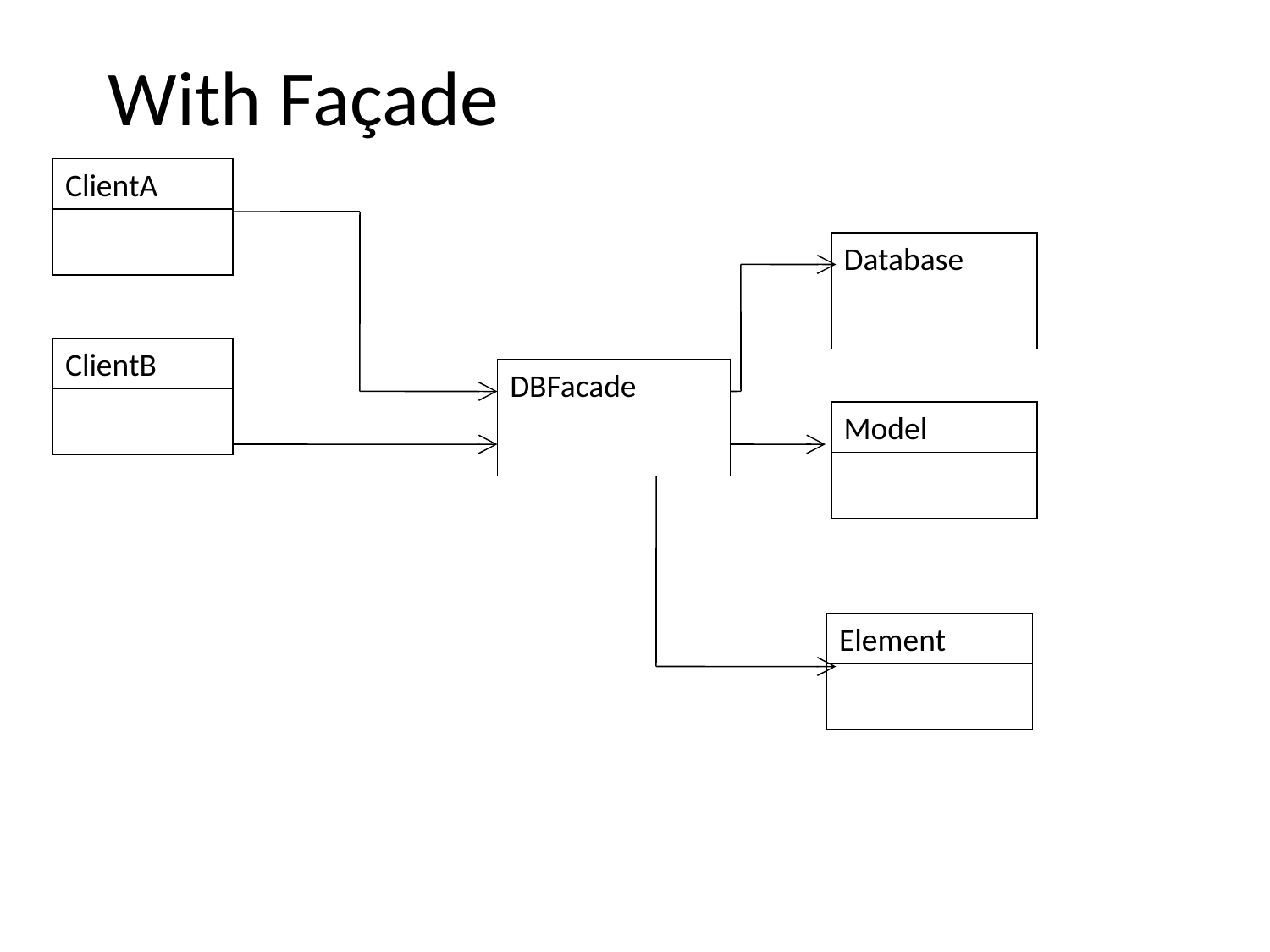

# With Façade

ClientA

Database

ClientB

DBFacade

Model

Element